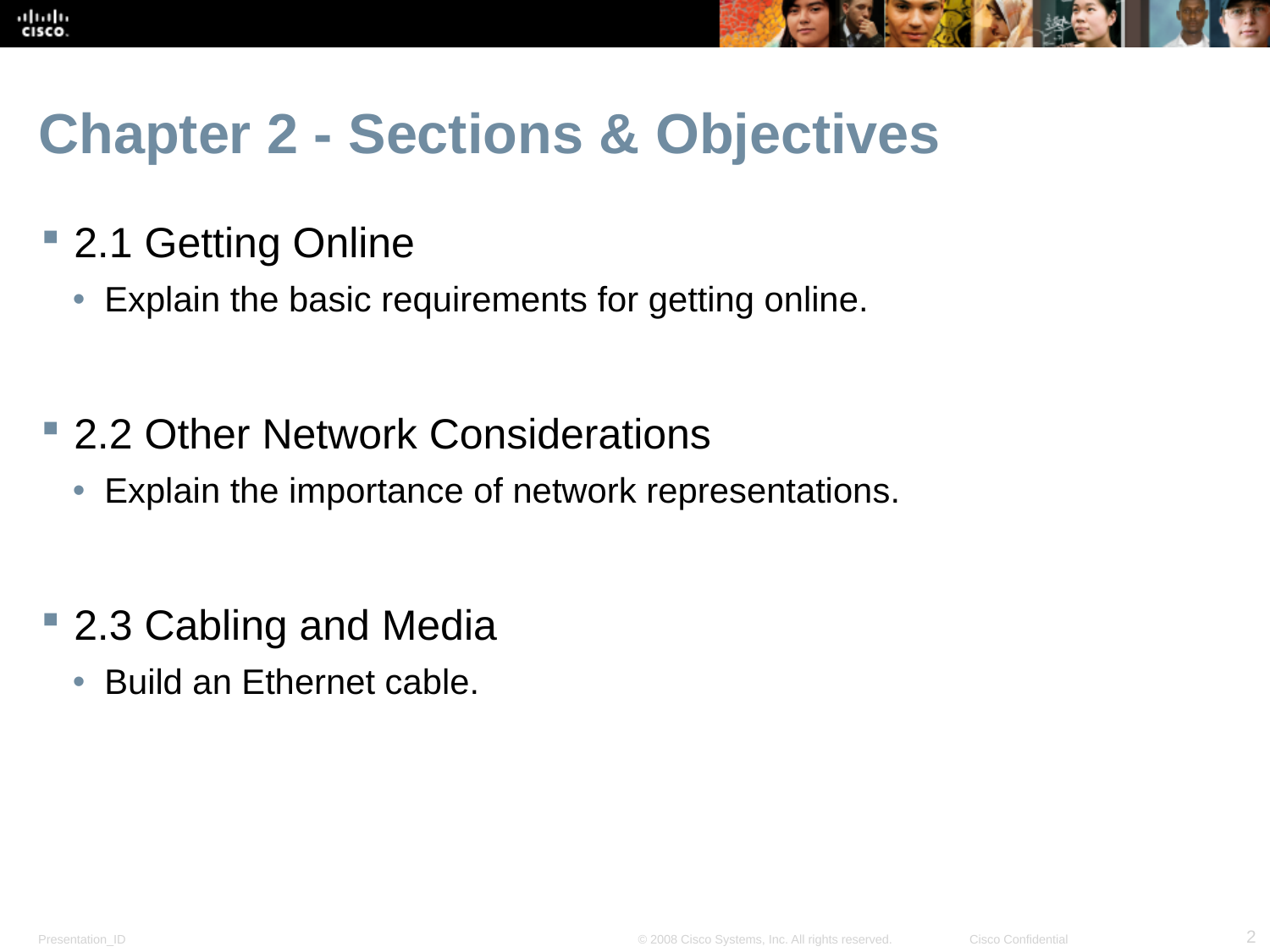

# Chapter 2 - Sections & Objectives
2.1 Getting Online
Explain the basic requirements for getting online.

2.2 Other Network Considerations
Explain the importance of network representations.

2.3 Cabling and Media
Build an Ethernet cable.